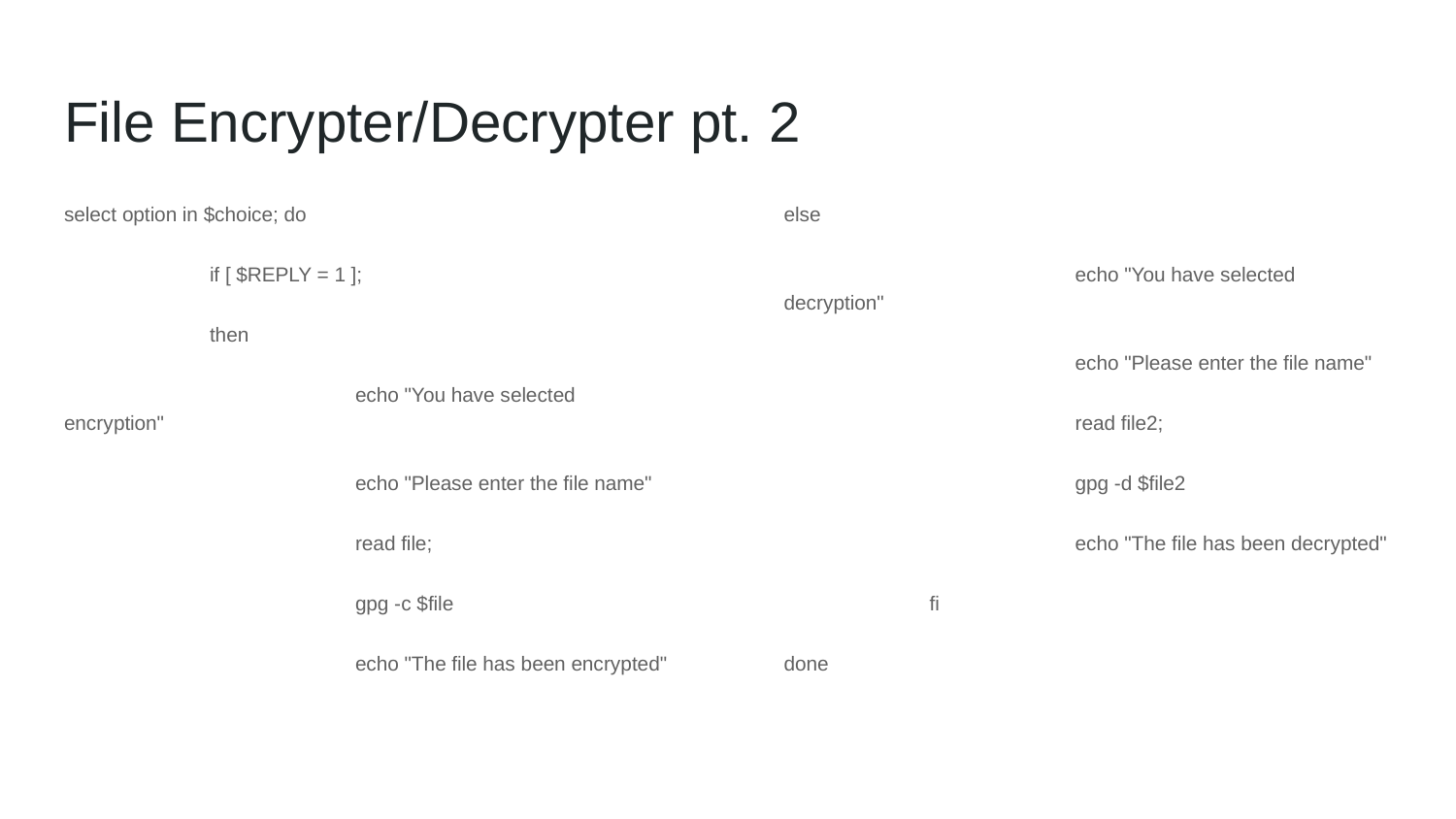

# File Encrypter/Decrypter pt. 2
select option in $choice; do
	if [ $REPLY = 1 ];
	then
		echo "You have selected encryption"
		echo "Please enter the file name"
		read file;
		gpg -c $file
		echo "The file has been encrypted"

else
		echo "You have selected decryption"
		echo "Please enter the file name"
		read file2;
		gpg -d $file2
		echo "The file has been decrypted"
	fi
done